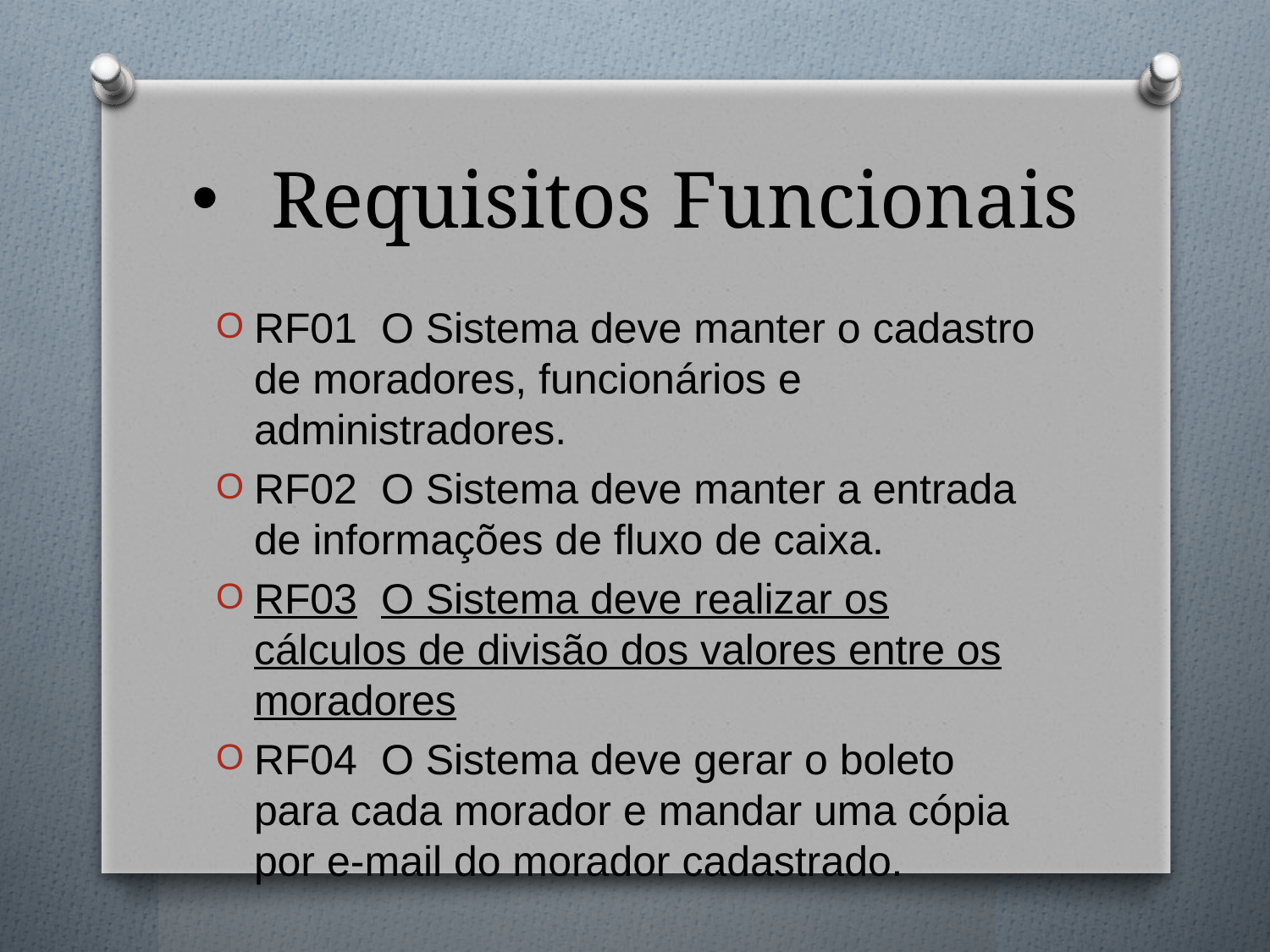

# Requisitos Funcionais
RF01	O Sistema deve manter o cadastro de moradores, funcionários e administradores.
RF02	O Sistema deve manter a entrada de informações de fluxo de caixa.
RF03	O Sistema deve realizar os cálculos de divisão dos valores entre os moradores
RF04	O Sistema deve gerar o boleto para cada morador e mandar uma cópia por e-mail do morador cadastrado.